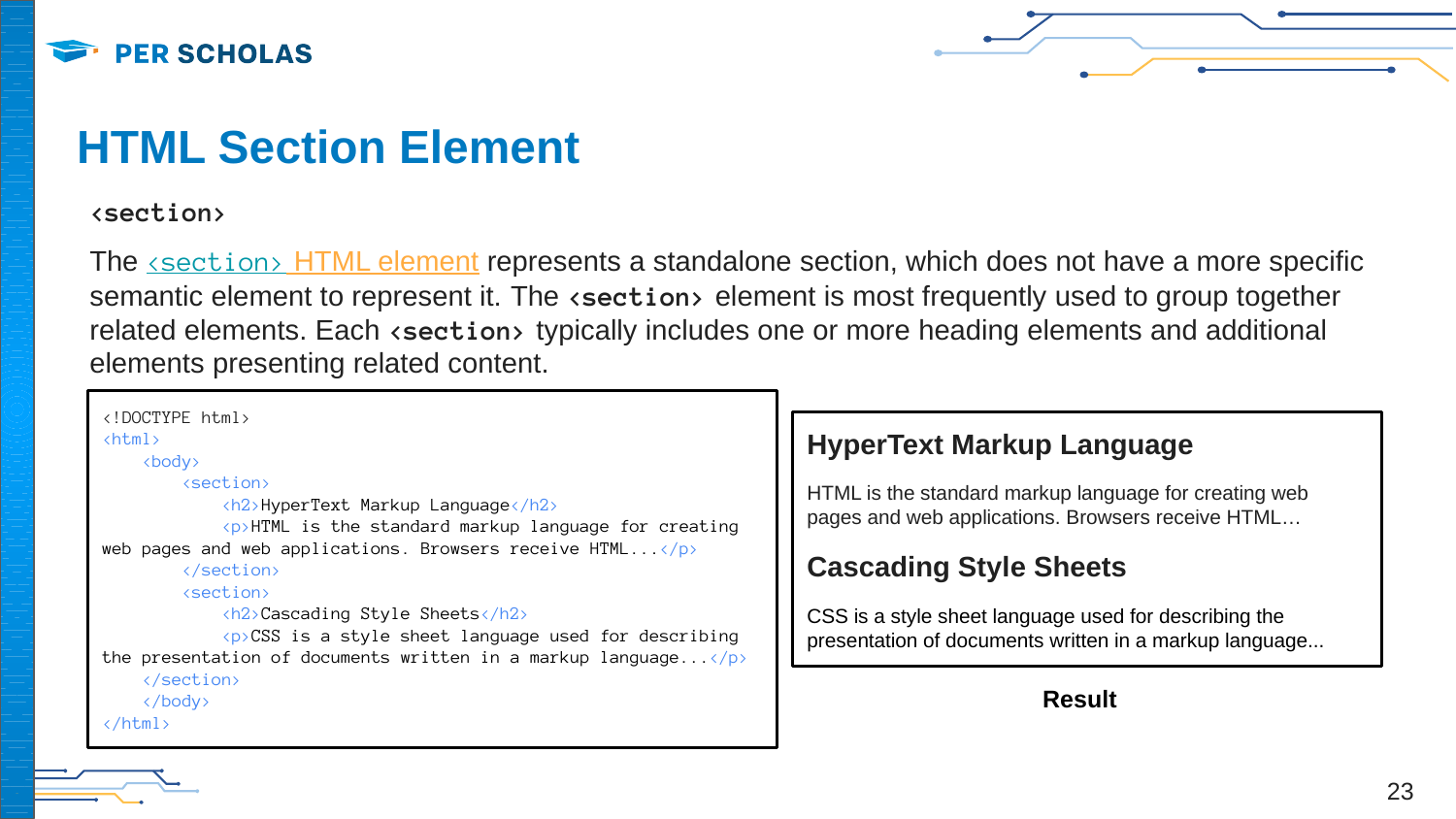

# HTML Section Element
<section>
The <section> HTML element represents a standalone section, which does not have a more specific semantic element to represent it. The <section> element is most frequently used to group together related elements. Each <section> typically includes one or more heading elements and additional elements presenting related content.
<!DOCTYPE html>
<html>
    <body>
        <section>
            <h2>HyperText Markup Language</h2>
            <p>HTML is the standard markup language for creating web pages and web applications. Browsers receive HTML...</p>
        </section>
        <section>
            <h2>Cascading Style Sheets</h2>
            <p>CSS is a style sheet language used for describing the presentation of documents written in a markup language...</p>
    </section>
    </body>
</html>
HyperText Markup Language
HTML is the standard markup language for creating web pages and web applications. Browsers receive HTML…
Cascading Style Sheets
CSS is a style sheet language used for describing the presentation of documents written in a markup language...
Result
23